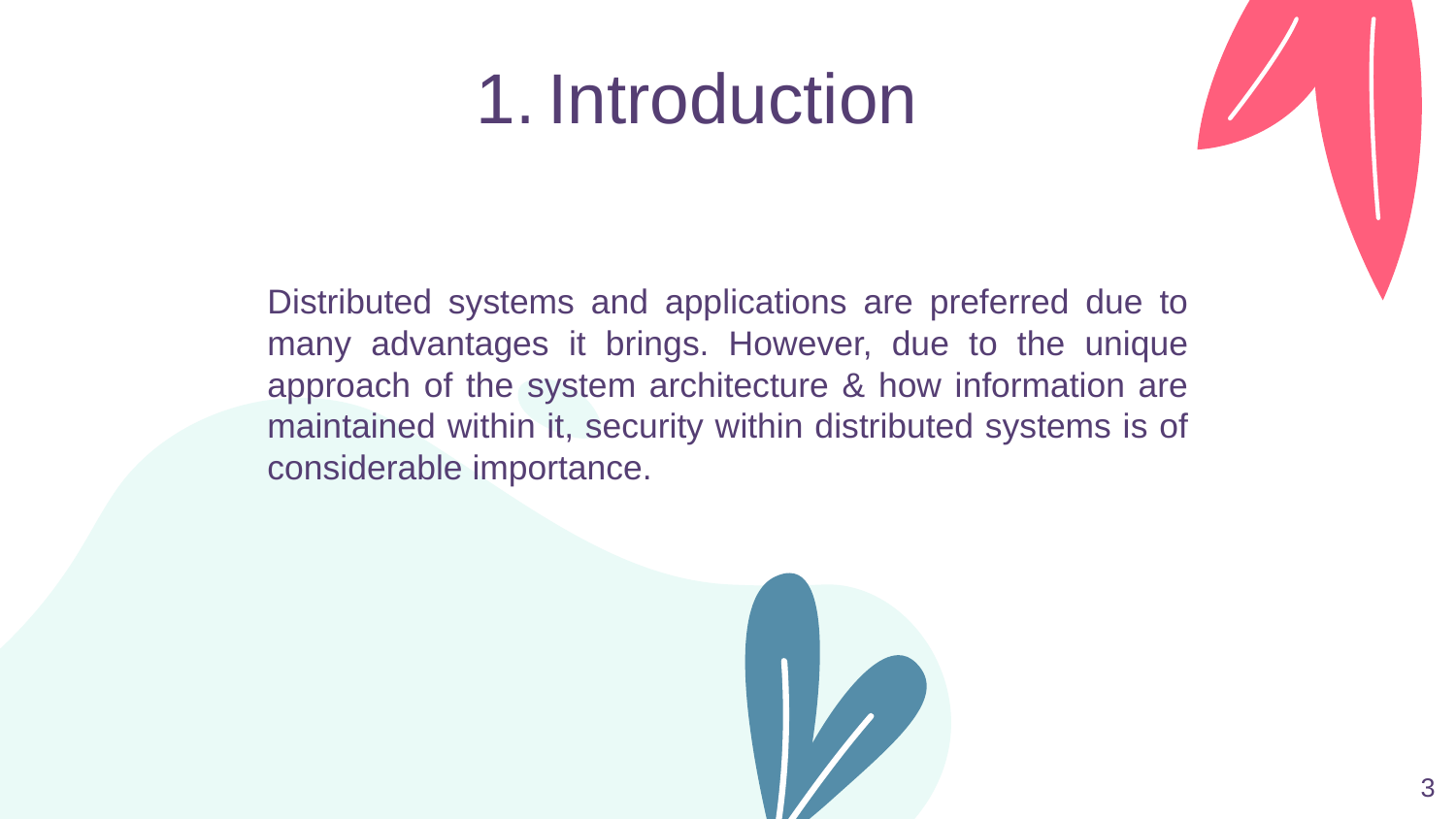

# Introduction
Distributed systems and applications are preferred due to many advantages it brings. However, due to the unique approach of the system architecture & how information are maintained within it, security within distributed systems is of considerable importance.

3